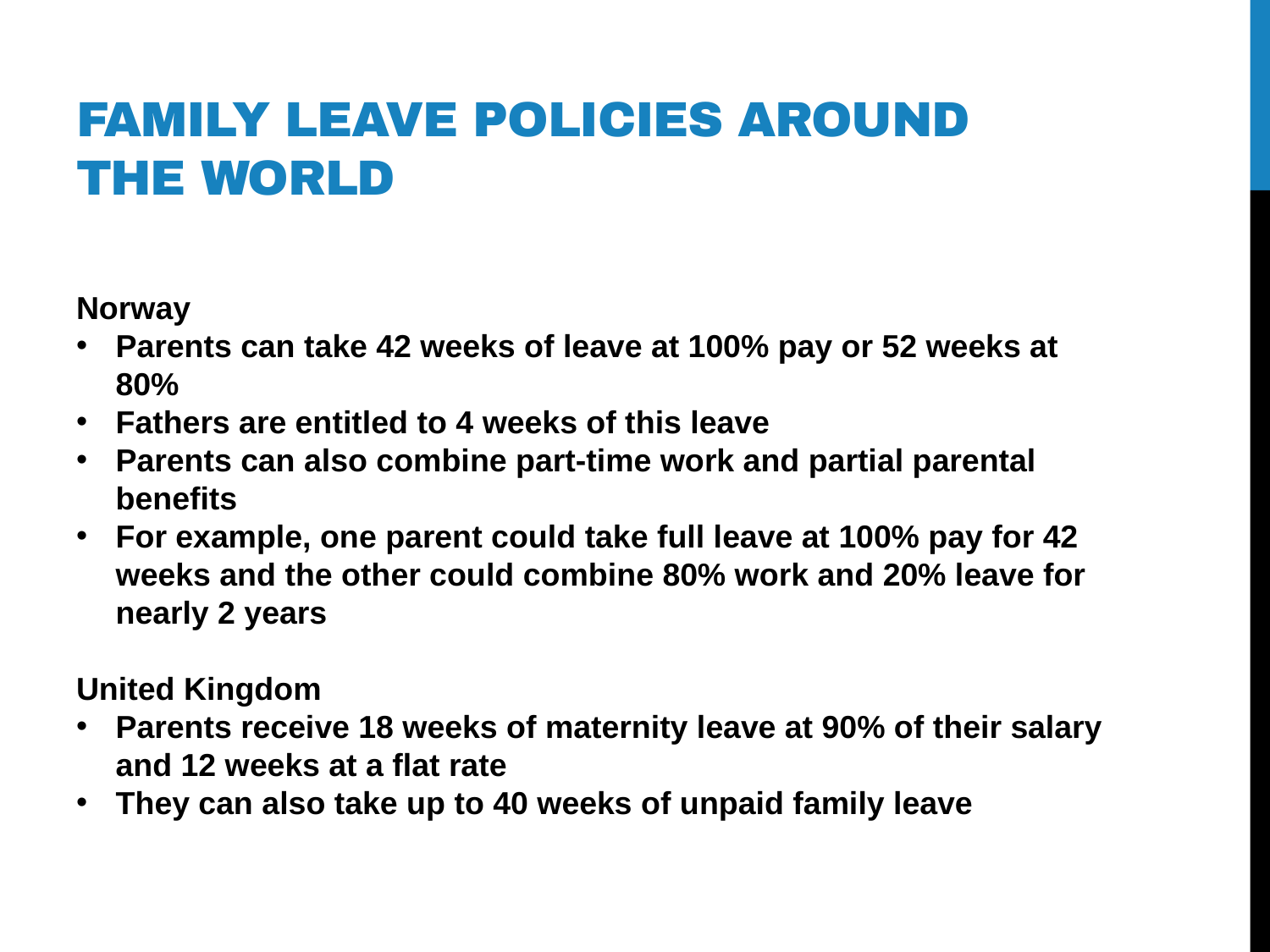

# Family leave policies around the world

Norway
Parents can take 42 weeks of leave at 100% pay or 52 weeks at 80%
Fathers are entitled to 4 weeks of this leave
Parents can also combine part-time work and partial parental benefits
For example, one parent could take full leave at 100% pay for 42 weeks and the other could combine 80% work and 20% leave for nearly 2 years

United Kingdom
Parents receive 18 weeks of maternity leave at 90% of their salary and 12 weeks at a flat rate
They can also take up to 40 weeks of unpaid family leave